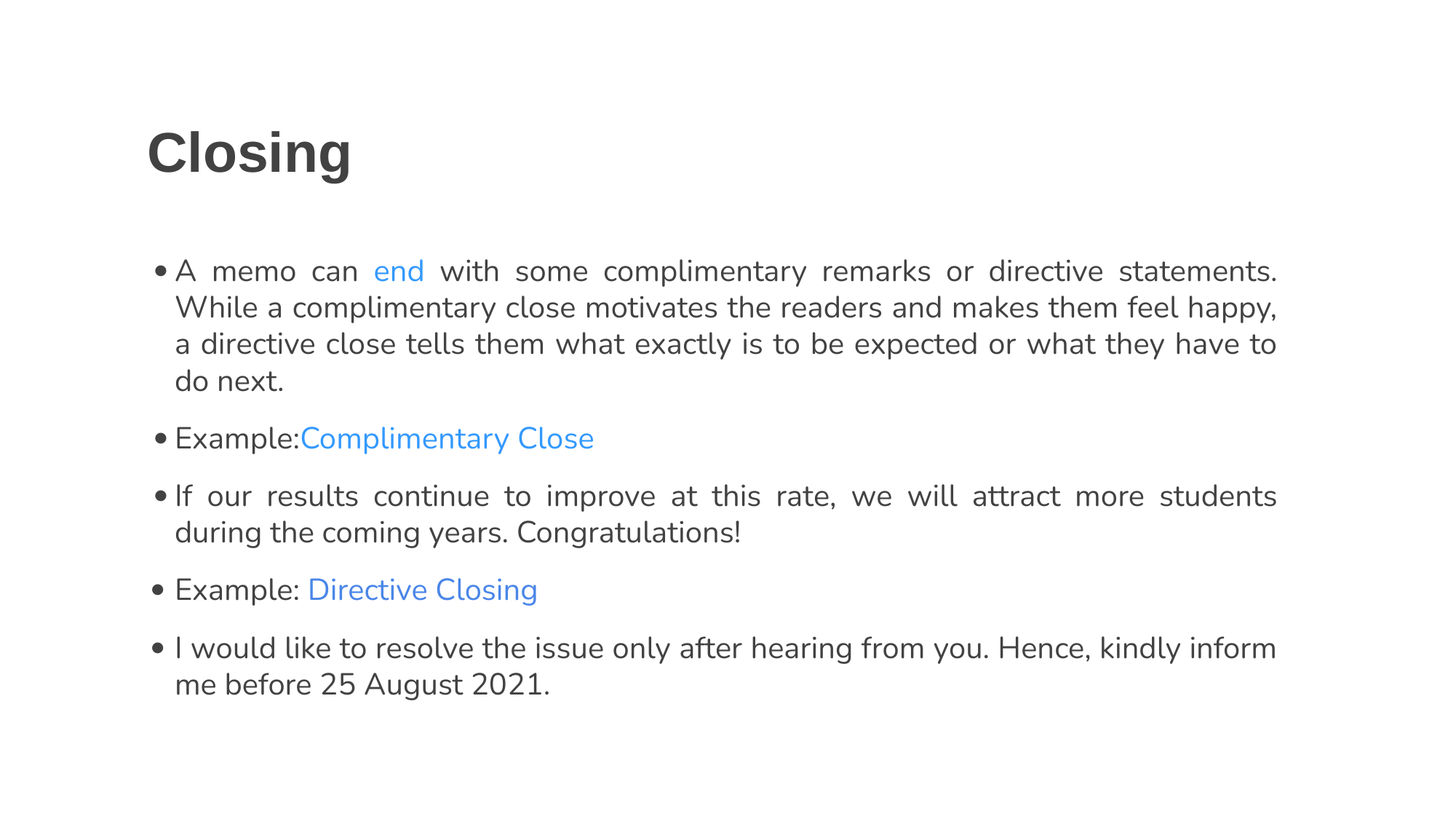

# Closing
A memo can end with some complimentary remarks or directive statements. While a complimentary close motivates the readers and makes them feel happy, a directive close tells them what exactly is to be expected or what they have to do next.
Example:Complimentary Close
If our results continue to improve at this rate, we will attract more students during the coming years. Congratulations!
Example: Directive Closing
I would like to resolve the issue only after hearing from you. Hence, kindly inform me before 25 August 2021.